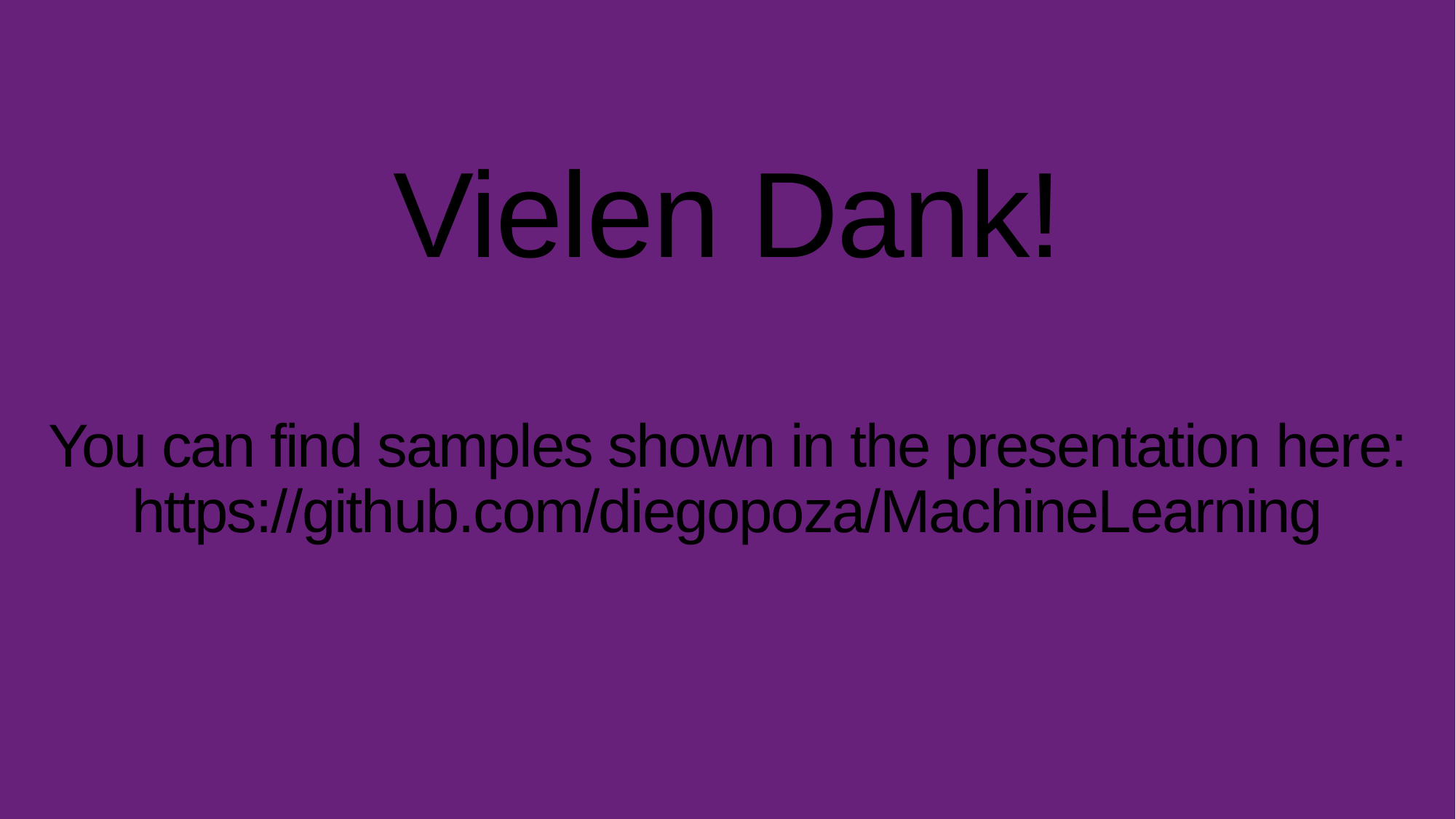

# Vielen Dank! You can find samples shown in the presentation here: https://github.com/diegopoza/MachineLearning